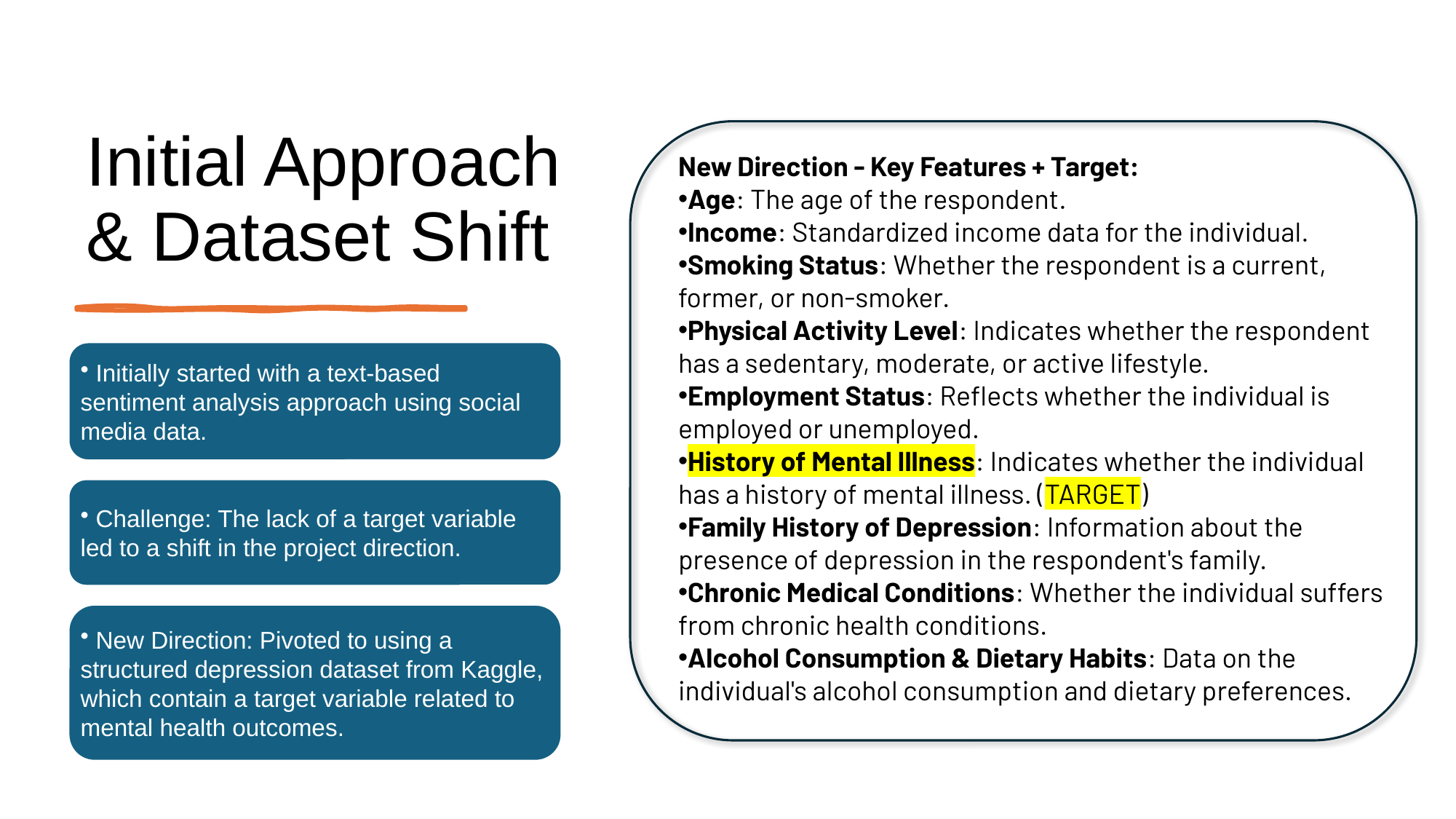

# Initial Approach & Dataset Shift

New Direction - Key Features + Target:
Age: The age of the respondent.
Income: Standardized income data for the individual.
Smoking Status: Whether the respondent is a current, former, or non-smoker.
Physical Activity Level: Indicates whether the respondent has a sedentary, moderate, or active lifestyle.
Employment Status: Reflects whether the individual is employed or unemployed.
History of Mental Illness: Indicates whether the individual has a history of mental illness. (TARGET)
Family History of Depression: Information about the presence of depression in the respondent's family.
Chronic Medical Conditions: Whether the individual suffers from chronic health conditions.
Alcohol Consumption & Dietary Habits: Data on the individual's alcohol consumption and dietary preferences.

 Initially started with a text-based sentiment analysis approach using social media data.

 Challenge: The lack of a target variable led to a shift in the project direction.

 New Direction: Pivoted to using a structured depression dataset from Kaggle, which contain a target variable related to mental health outcomes.